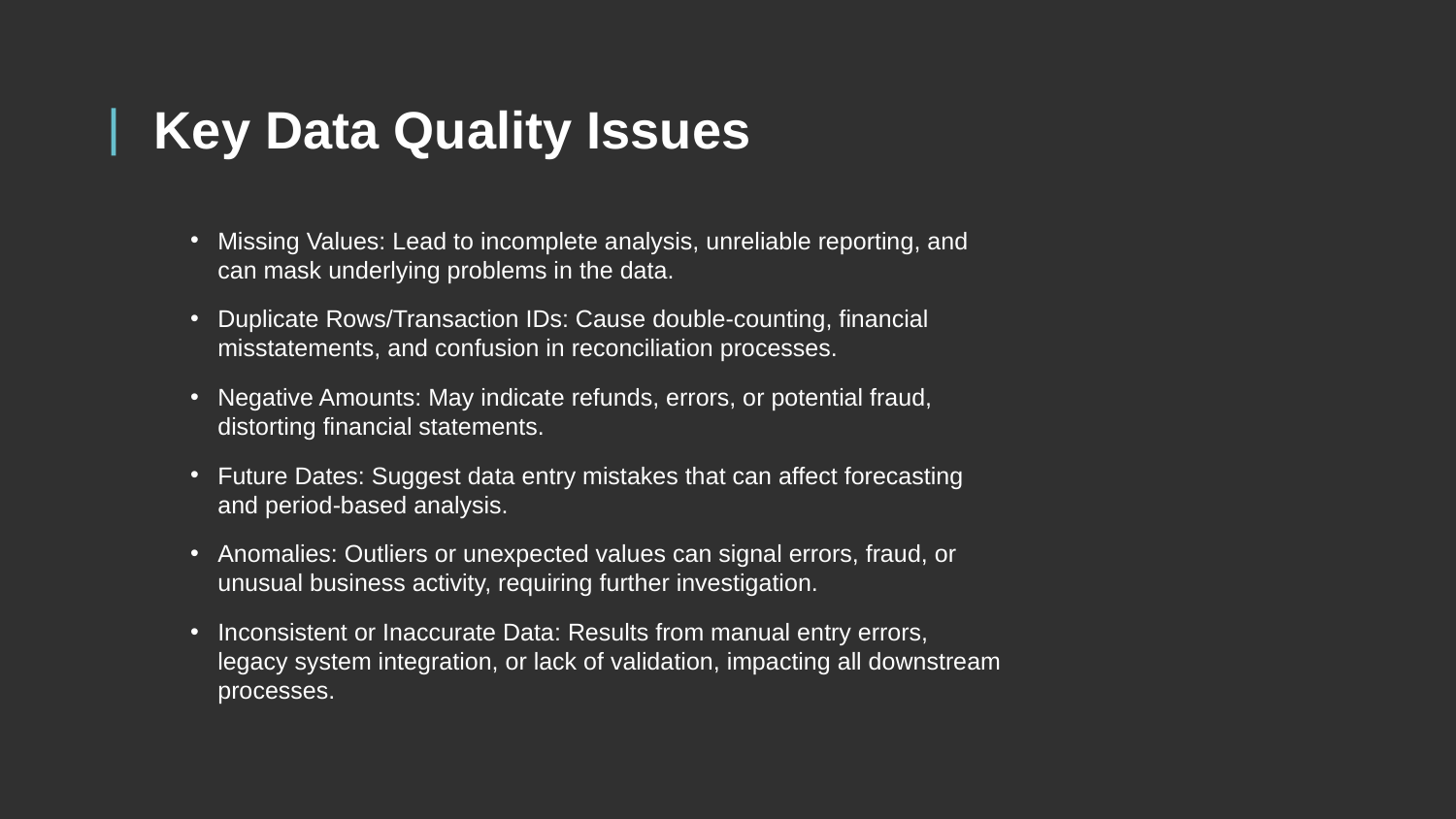

# Key Data Quality Issues
Missing Values: Lead to incomplete analysis, unreliable reporting, and can mask underlying problems in the data.
Duplicate Rows/Transaction IDs: Cause double-counting, financial misstatements, and confusion in reconciliation processes.
Negative Amounts: May indicate refunds, errors, or potential fraud, distorting financial statements.
Future Dates: Suggest data entry mistakes that can affect forecasting and period-based analysis.
Anomalies: Outliers or unexpected values can signal errors, fraud, or unusual business activity, requiring further investigation.
Inconsistent or Inaccurate Data: Results from manual entry errors, legacy system integration, or lack of validation, impacting all downstream processes.